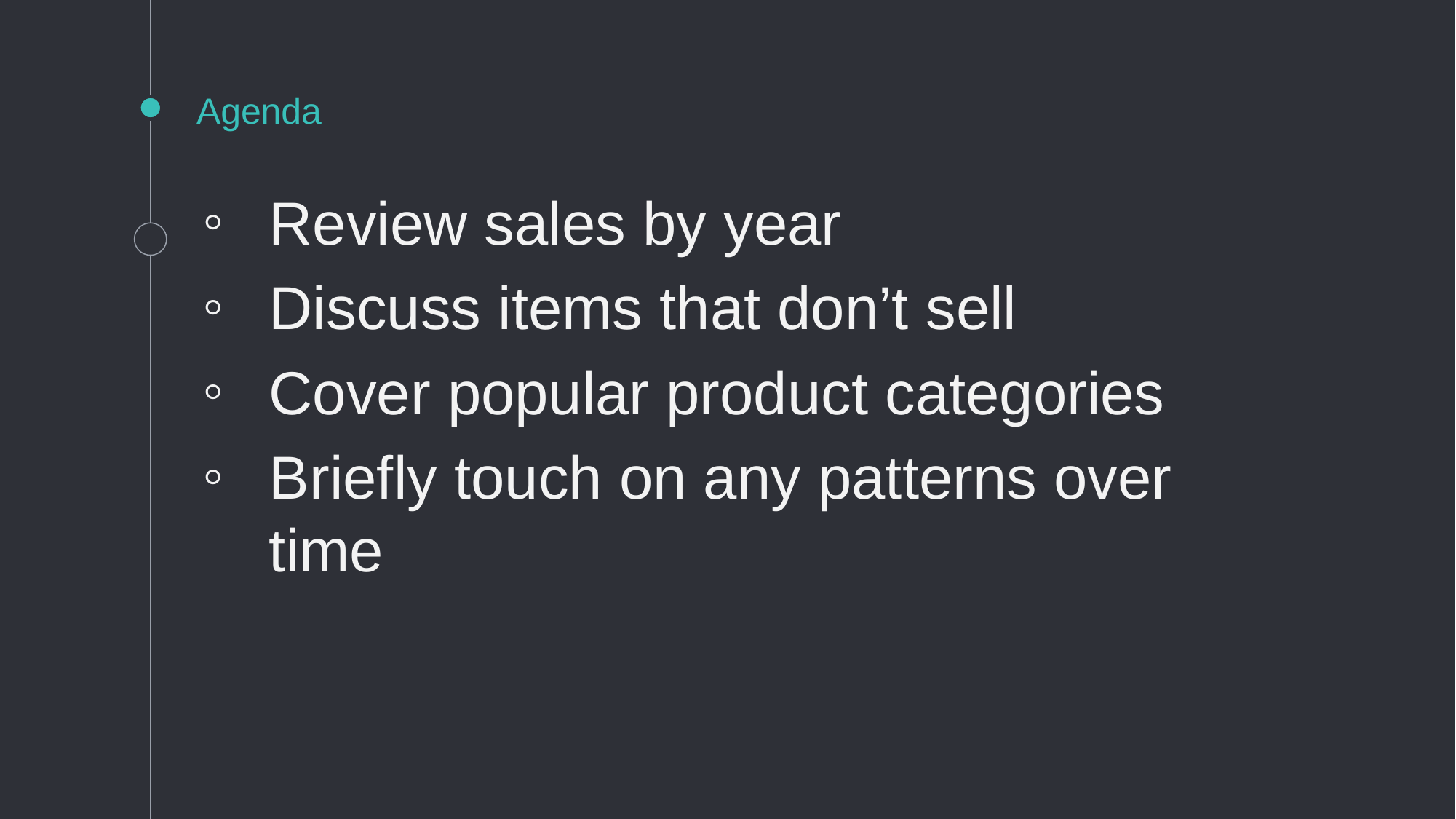

# Agenda
Review sales by year
Discuss items that don’t sell
Cover popular product categories
Briefly touch on any patterns over time